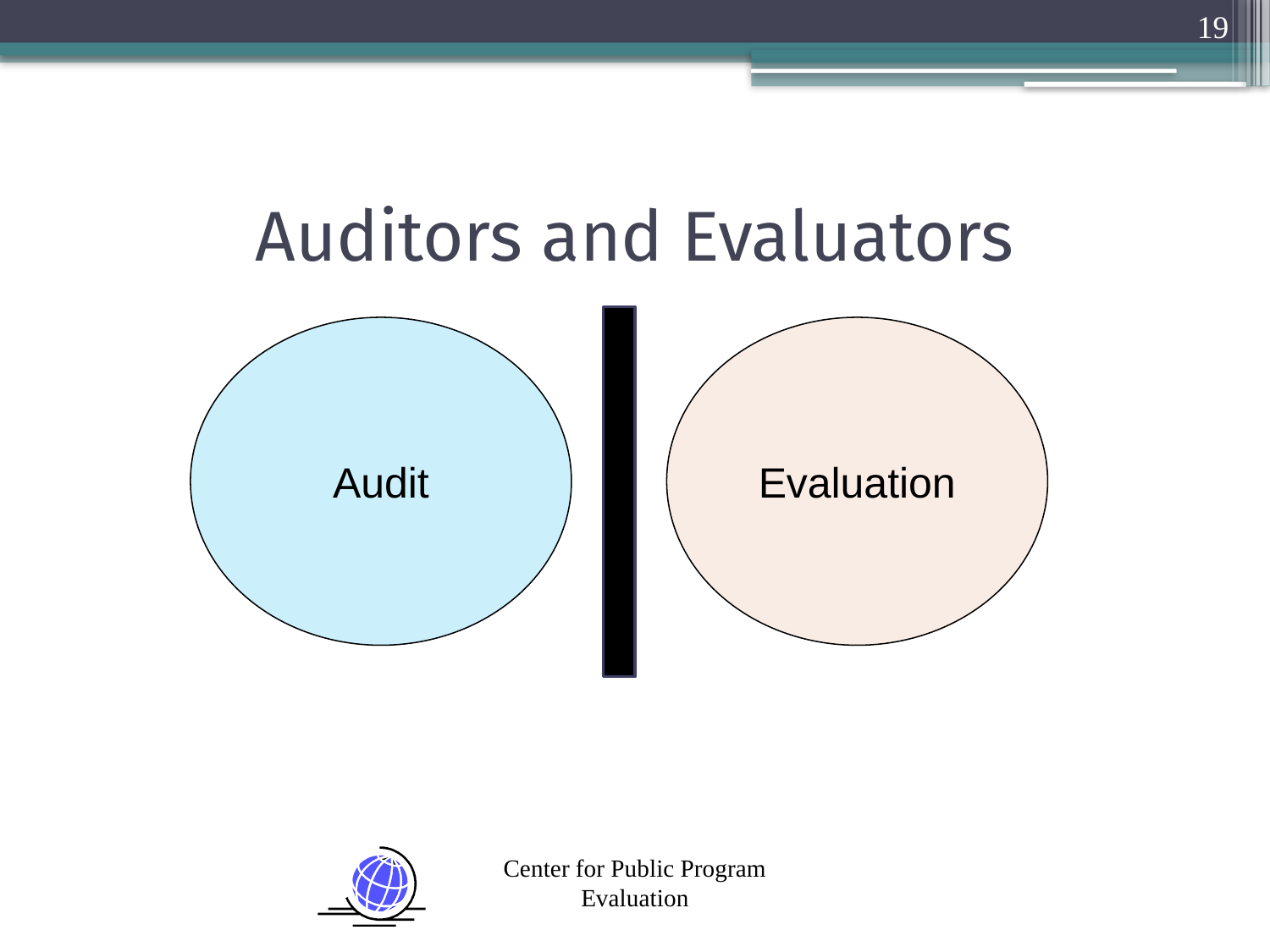

19
# Auditors and Evaluators

Audit
Evaluation